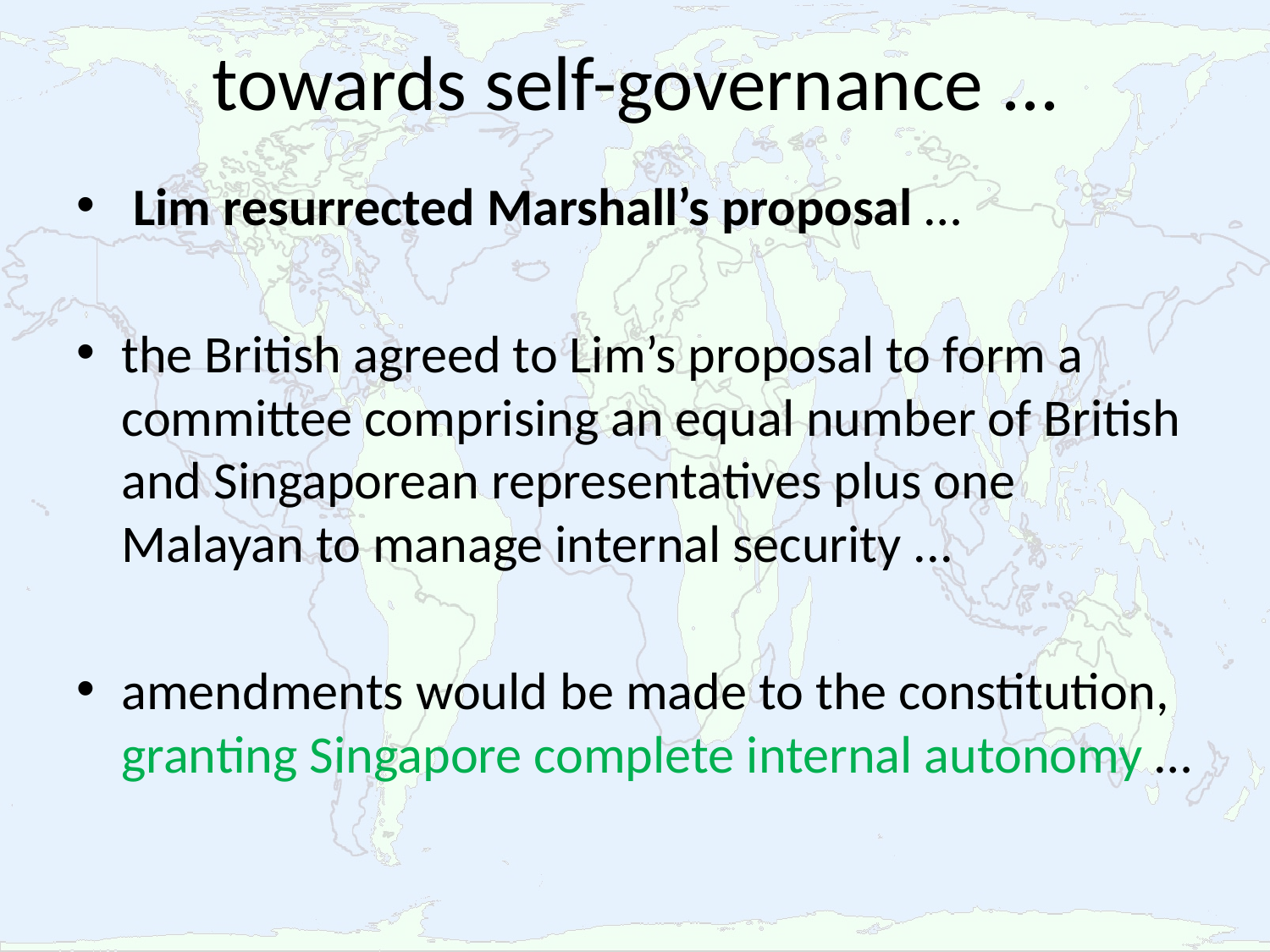

# towards self-governance ...
 Lim resurrected Marshall’s proposal …

the British agreed to Lim’s proposal to form a committee comprising an equal number of British and Singaporean representatives plus one Malayan to manage internal security ...

amendments would be made to the constitution, granting Singapore complete internal autonomy …